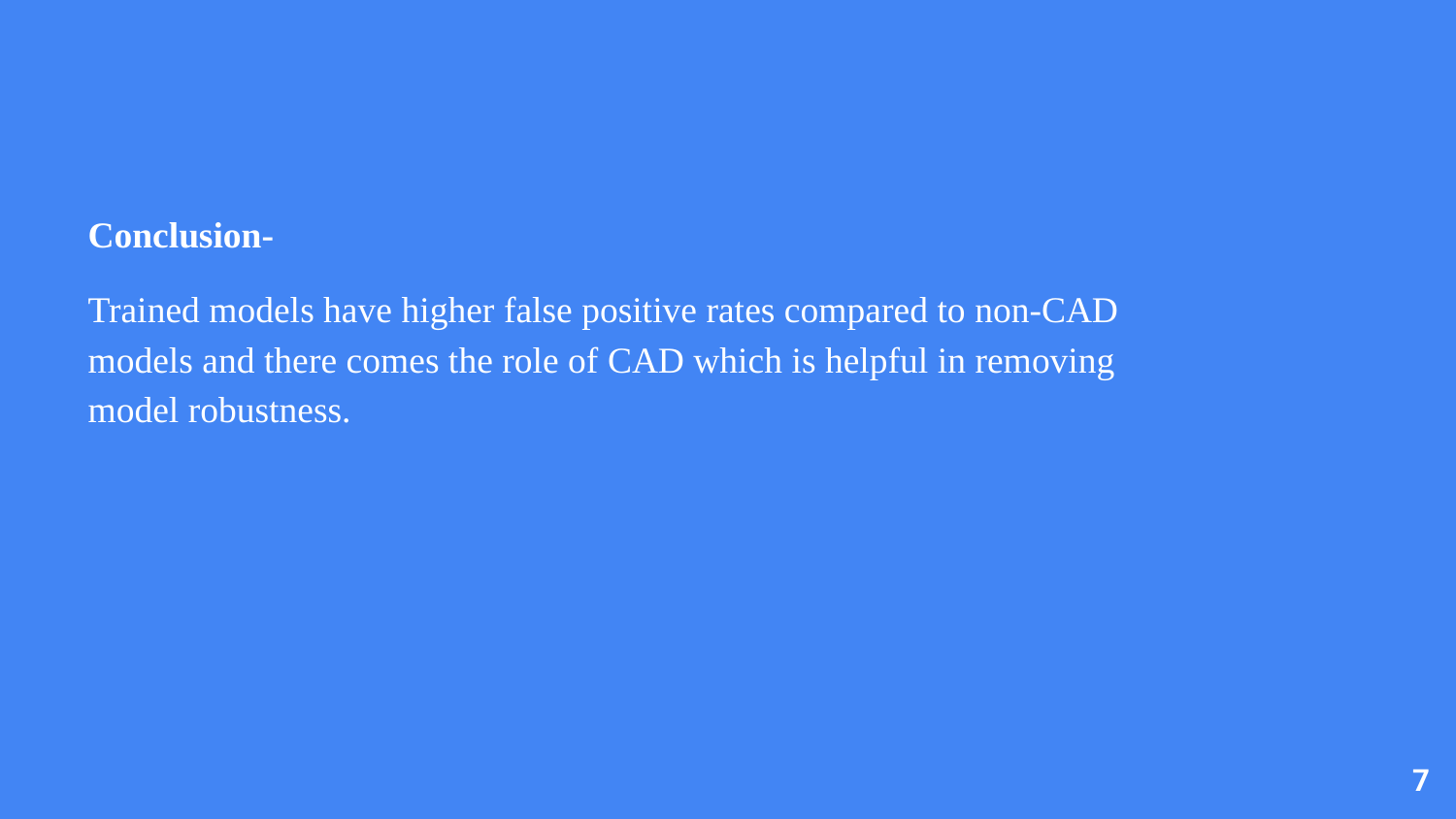

# Conclusion-
Trained models have higher false positive rates compared to non-CAD models and there comes the role of CAD which is helpful in removing model robustness.
7